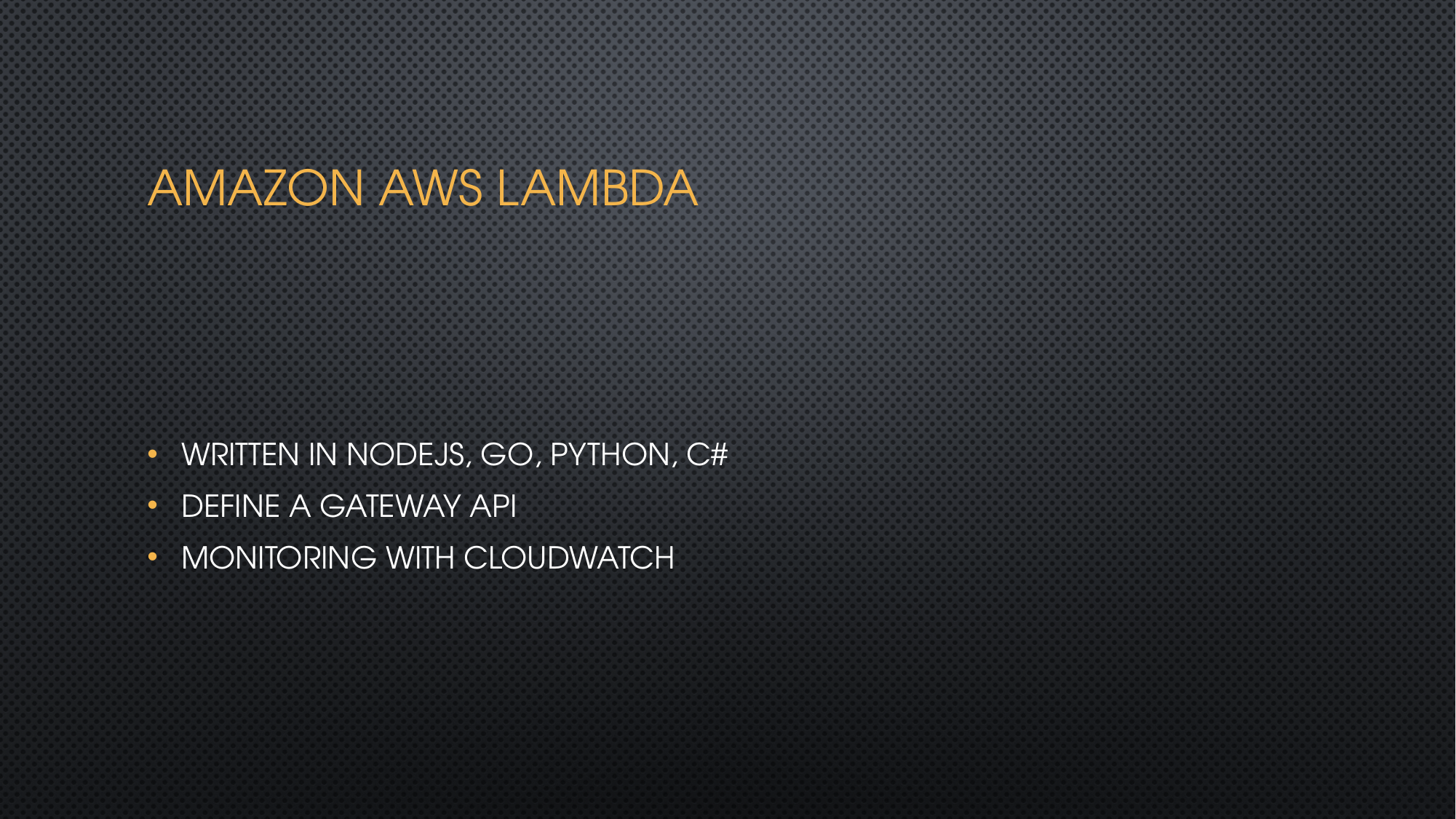

# Amazon AWS Lambda
Written in NodeJS, Go, Python, C#
Define a Gateway API
Monitoring with CloudWatch